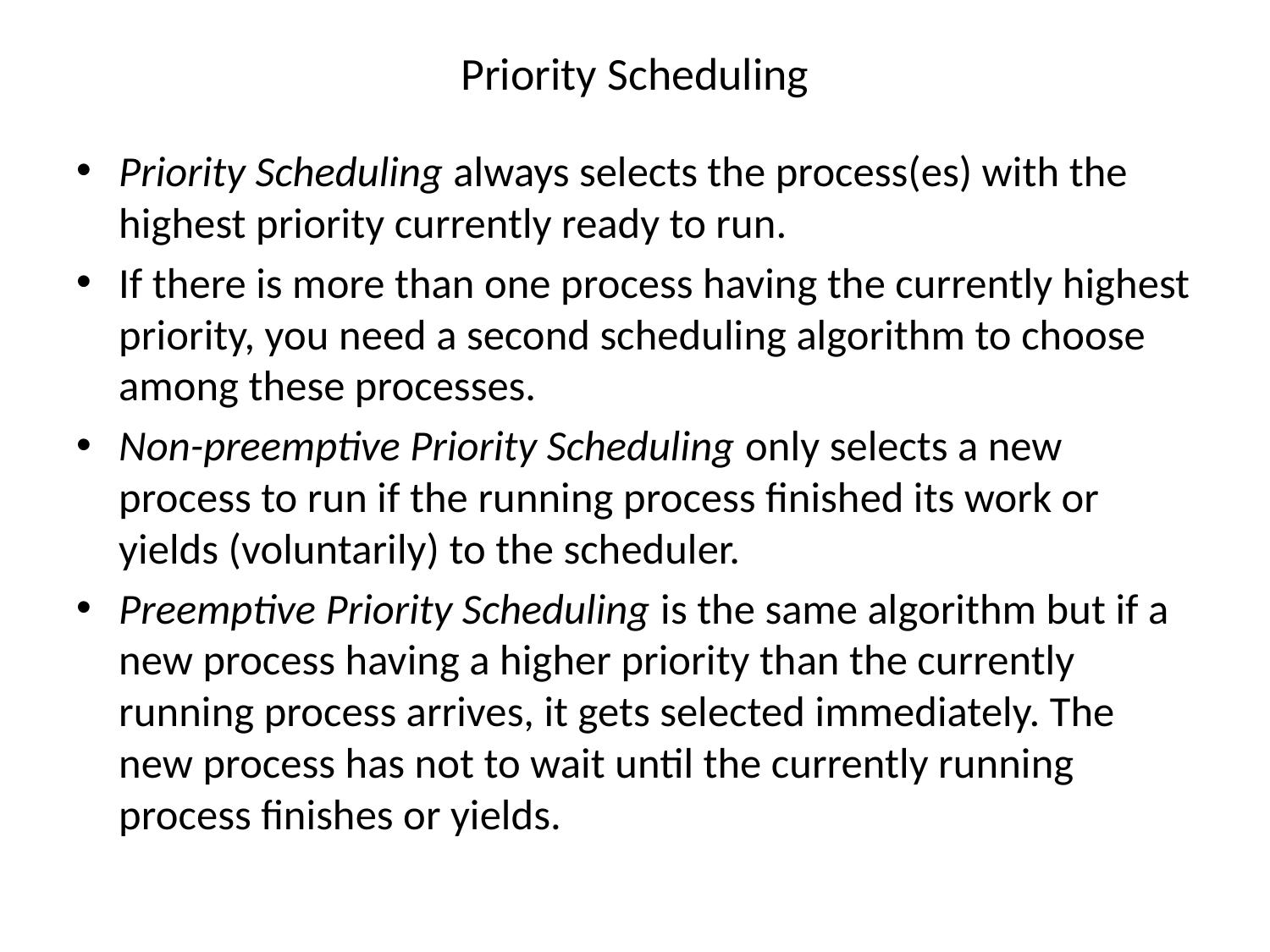

# Priority Scheduling
Priority Scheduling always selects the process(es) with the highest priority currently ready to run.
If there is more than one process having the currently highest priority, you need a second scheduling algorithm to choose among these processes.
Non-preemptive Priority Scheduling only selects a new process to run if the running process finished its work or yields (voluntarily) to the scheduler.
Preemptive Priority Scheduling is the same algorithm but if a new process having a higher priority than the currently running process arrives, it gets selected immediately. The new process has not to wait until the currently running process finishes or yields.